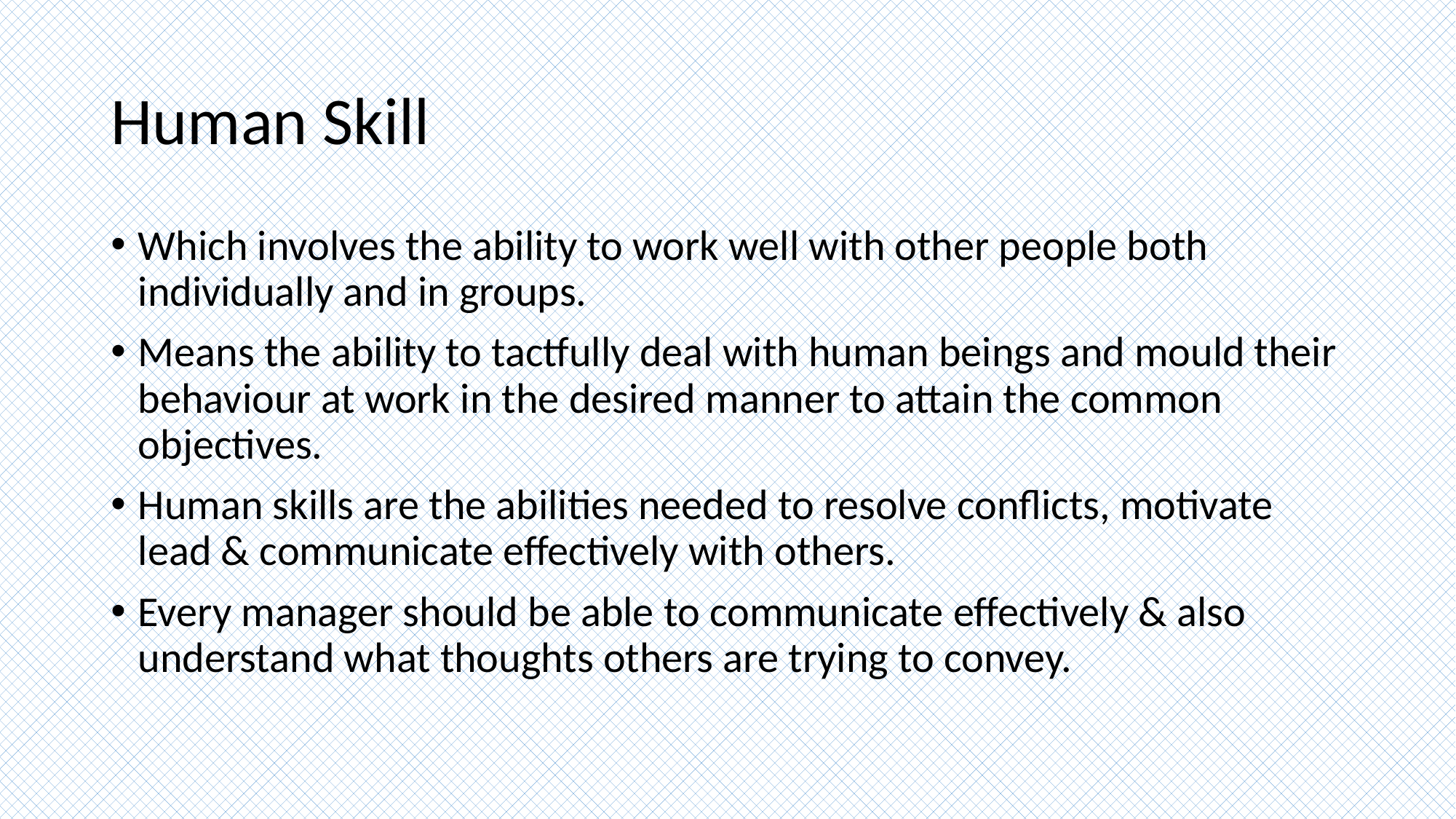

# Human Skill
Which involves the ability to work well with other people both individually and in groups.
Means the ability to tactfully deal with human beings and mould their behaviour at work in the desired manner to attain the common objectives.
Human skills are the abilities needed to resolve conflicts, motivate lead & communicate effectively with others.
Every manager should be able to communicate effectively & also understand what thoughts others are trying to convey.